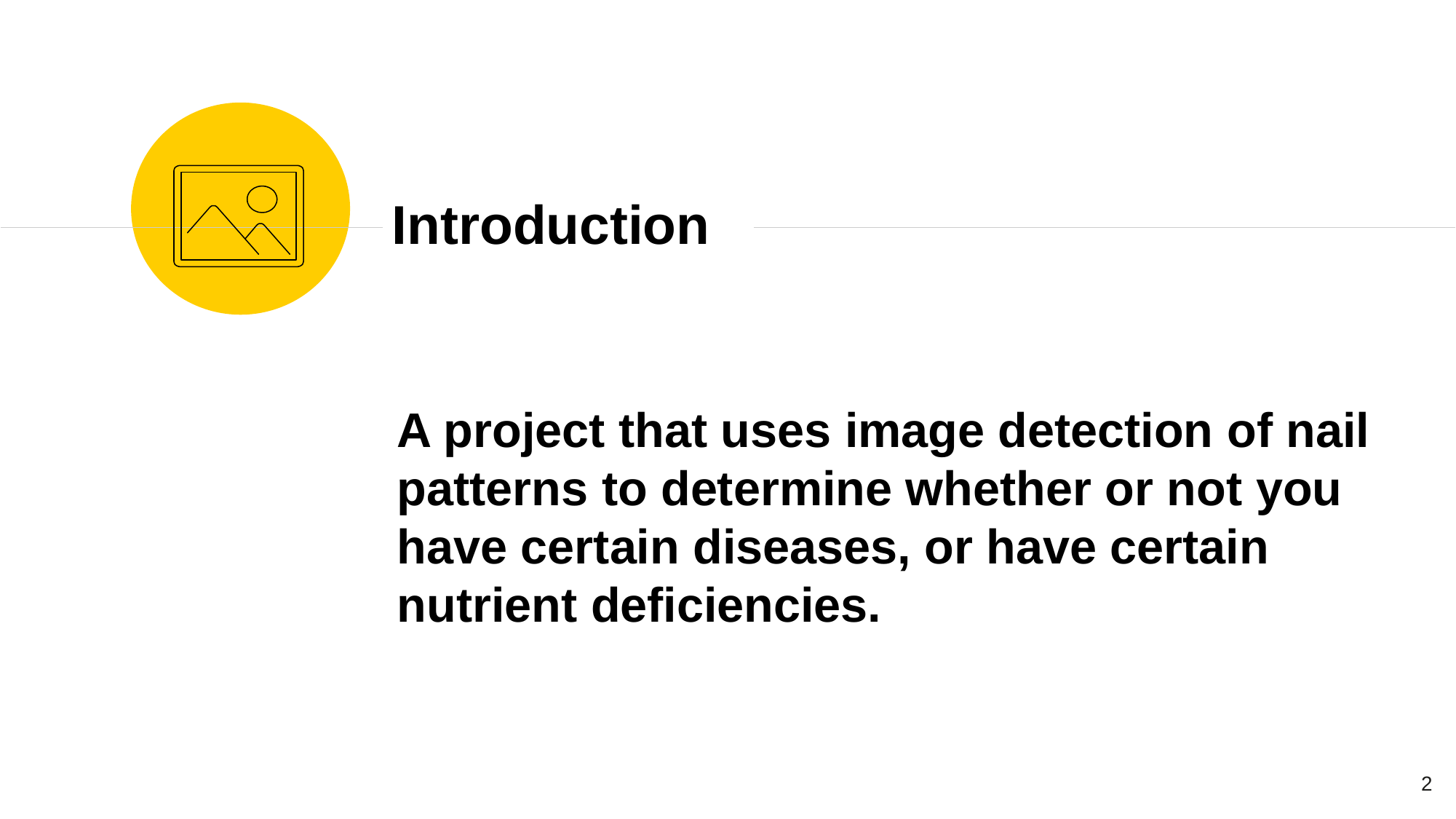

Introduction

A project that uses image detection of nail patterns to determine whether or not you have certain diseases, or have certain nutrient deficiencies.

2